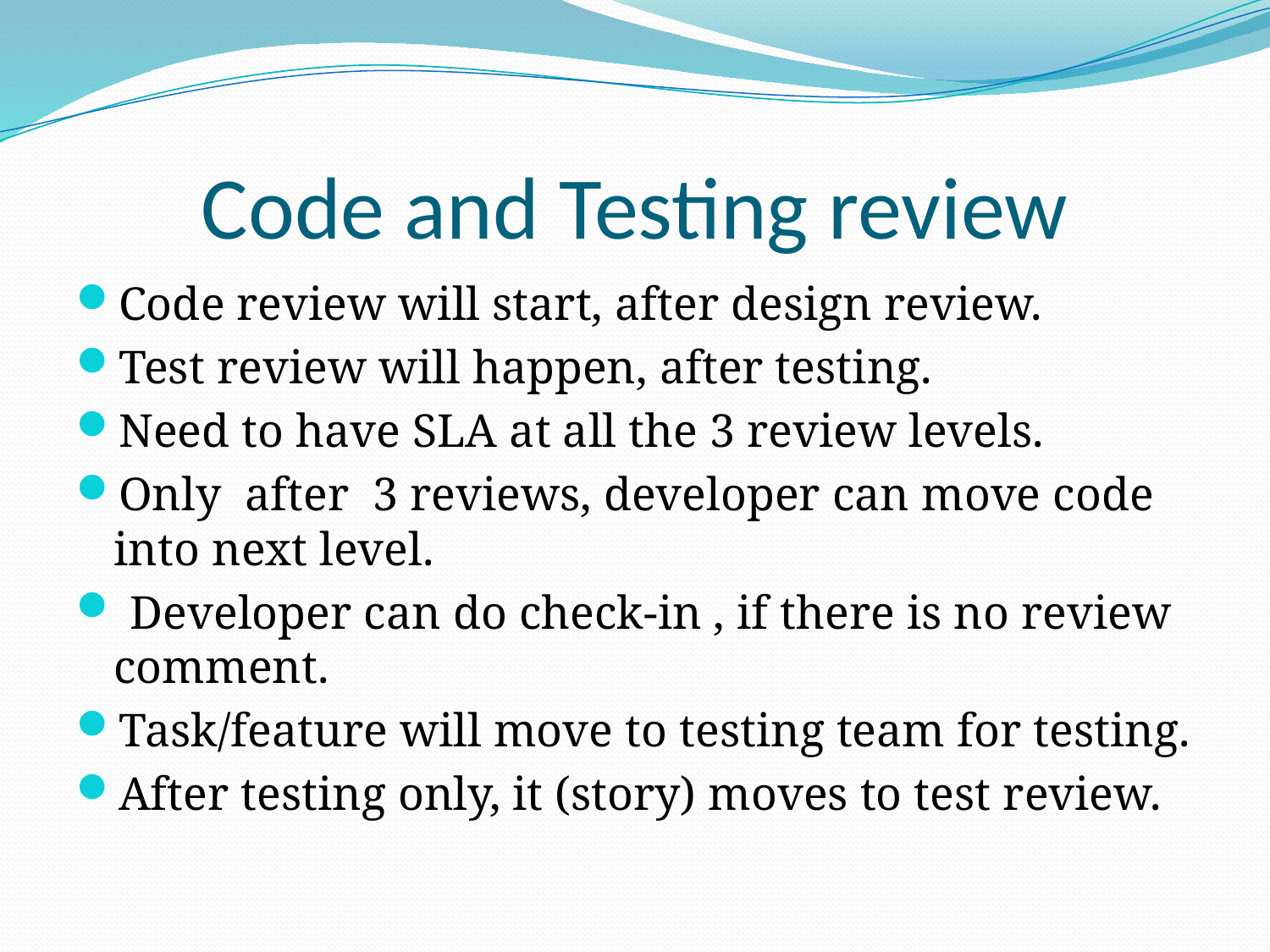

# Code and Testing review
Code review will start, after design review.
Test review will happen, after testing.
Need to have SLA at all the 3 review levels.
Only  after  3 reviews, developer can move code into next level.
 Developer can do check-in , if there is no review  comment.
Task/feature will move to testing team for testing.
After testing only, it (story) moves to test review.